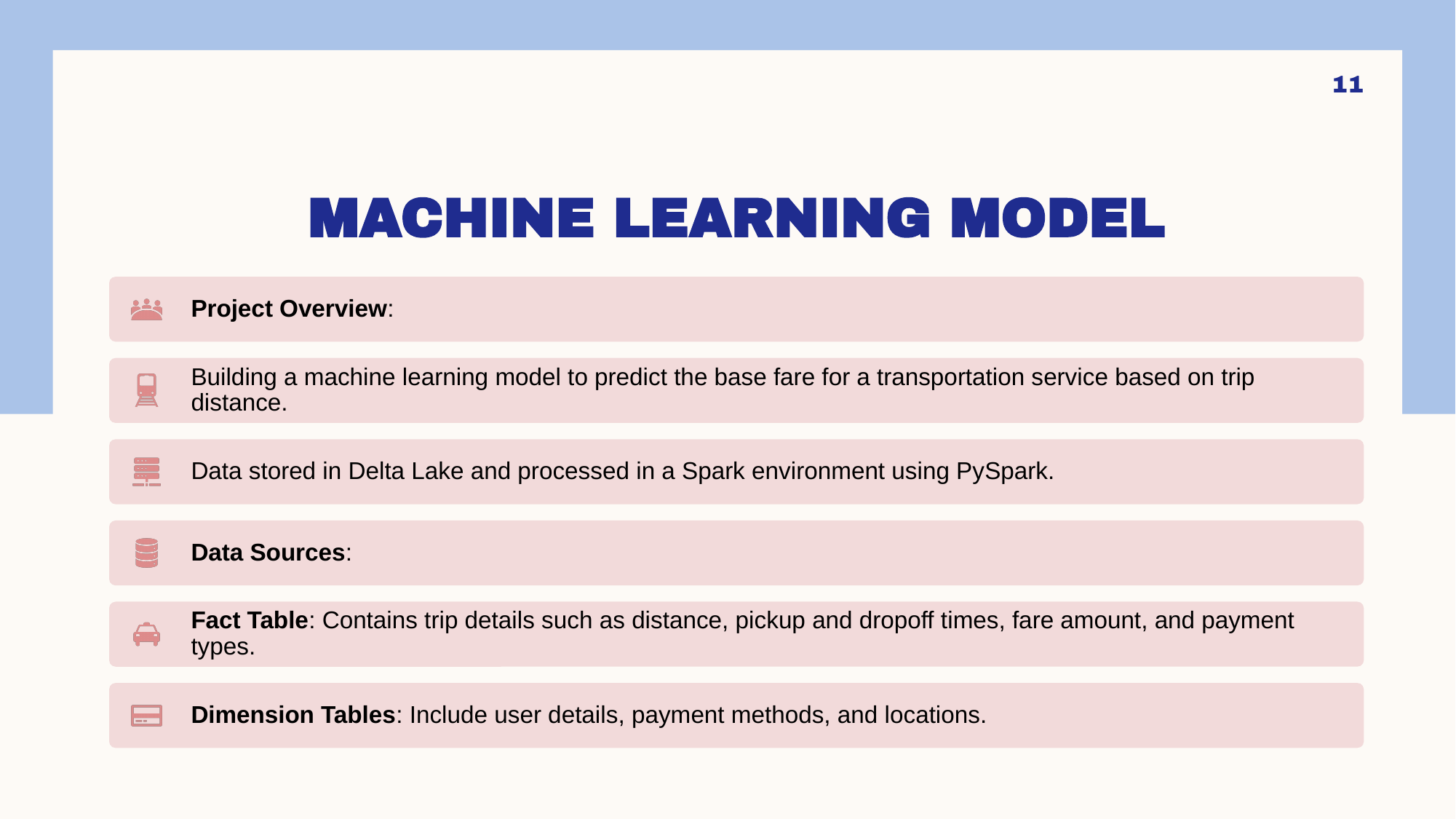

11
# Machine learning model
Project Overview:
Building a machine learning model to predict the base fare for a transportation service based on trip distance.
Data stored in Delta Lake and processed in a Spark environment using PySpark.
Data Sources:
Fact Table: Contains trip details such as distance, pickup and dropoff times, fare amount, and payment types.
Dimension Tables: Include user details, payment methods, and locations.